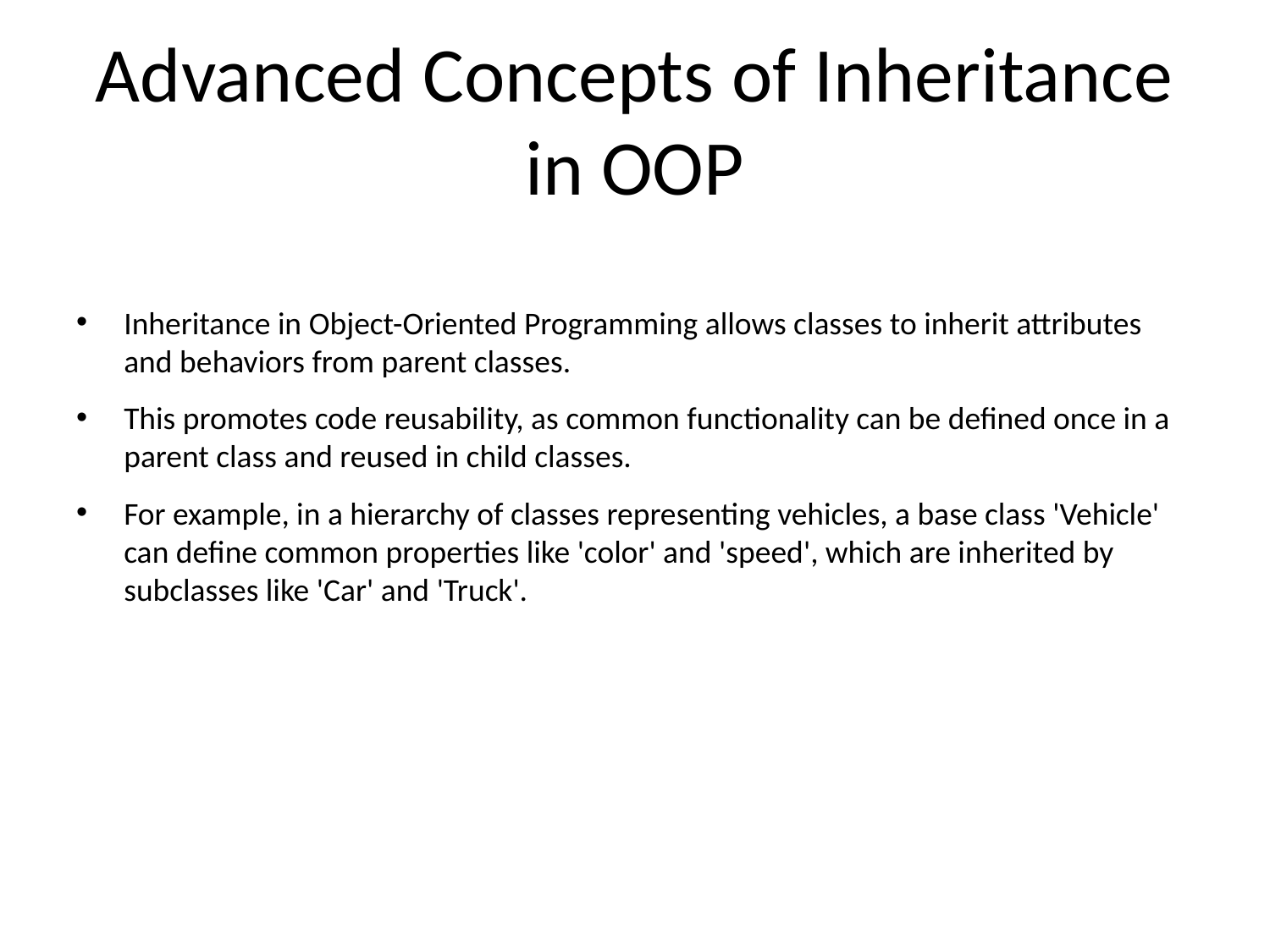

# Advanced Concepts of Inheritance in OOP

Inheritance in Object-Oriented Programming allows classes to inherit attributes and behaviors from parent classes.
This promotes code reusability, as common functionality can be defined once in a parent class and reused in child classes.
For example, in a hierarchy of classes representing vehicles, a base class 'Vehicle' can define common properties like 'color' and 'speed', which are inherited by subclasses like 'Car' and 'Truck'.